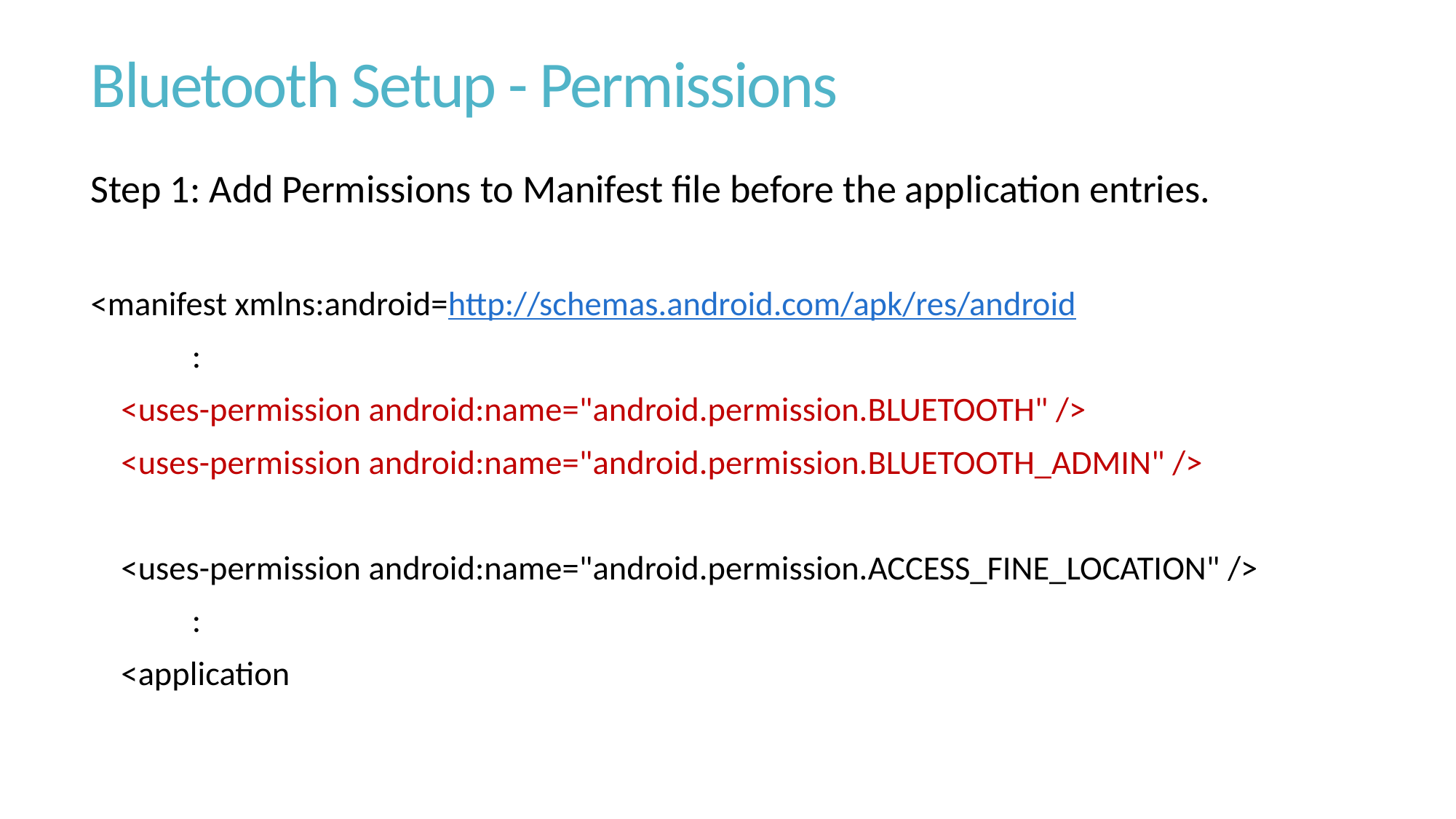

# Bluetooth Setup - Permissions
Step 1: Add Permissions to Manifest file before the application entries.

<manifest xmlns:android=http://schemas.android.com/apk/res/android
	:
    <uses-permission android:name="android.permission.BLUETOOTH" />
    <uses-permission android:name="android.permission.BLUETOOTH_ADMIN" />

    <uses-permission android:name="android.permission.ACCESS_FINE_LOCATION" />
 	:
    <application